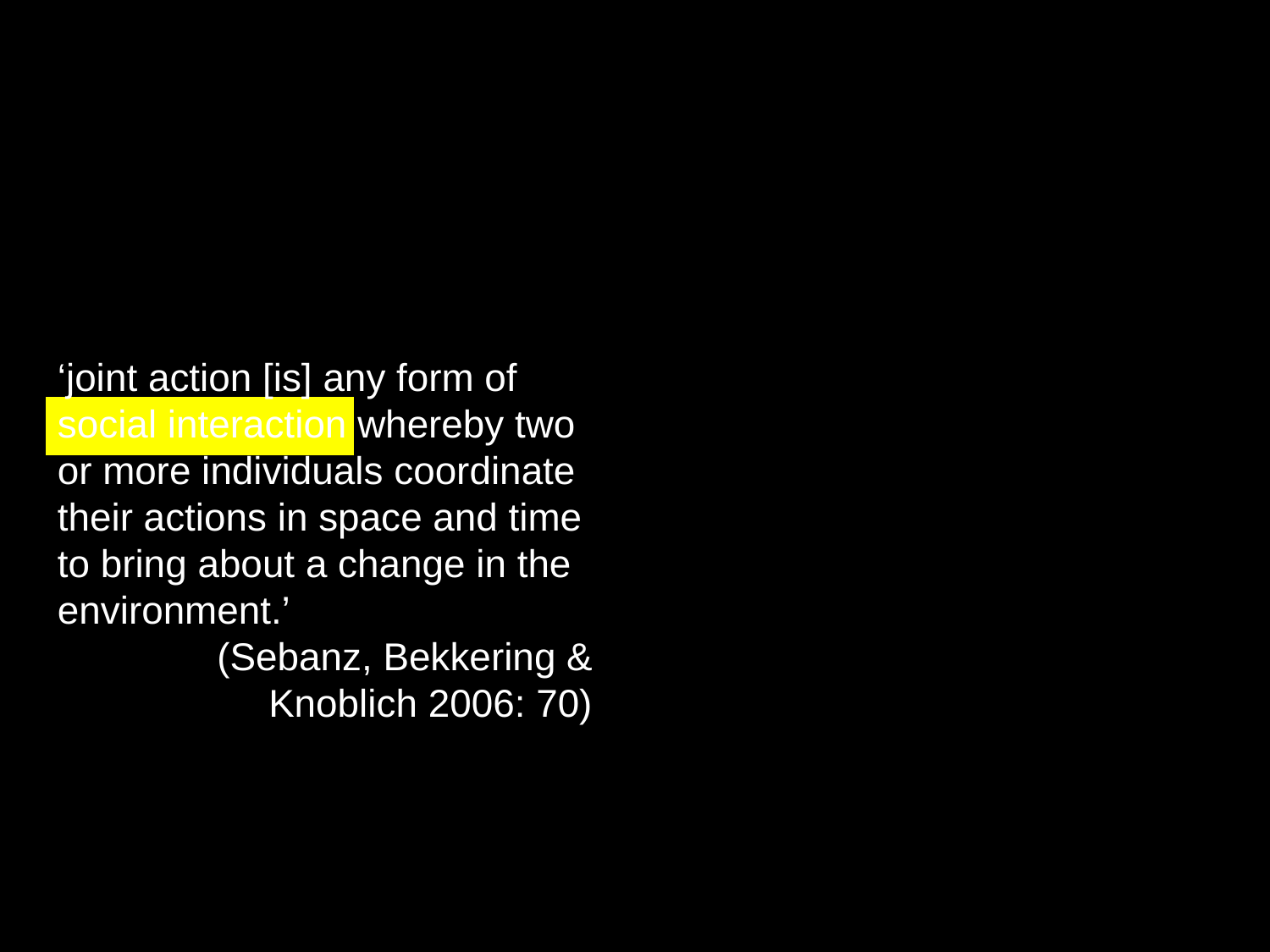

‘joint action [is] any form of social interaction whereby two or more individuals coordinate their actions in space and time to bring about a change in the environment.’
(Sebanz, Bekkering & Knoblich 2006: 70)